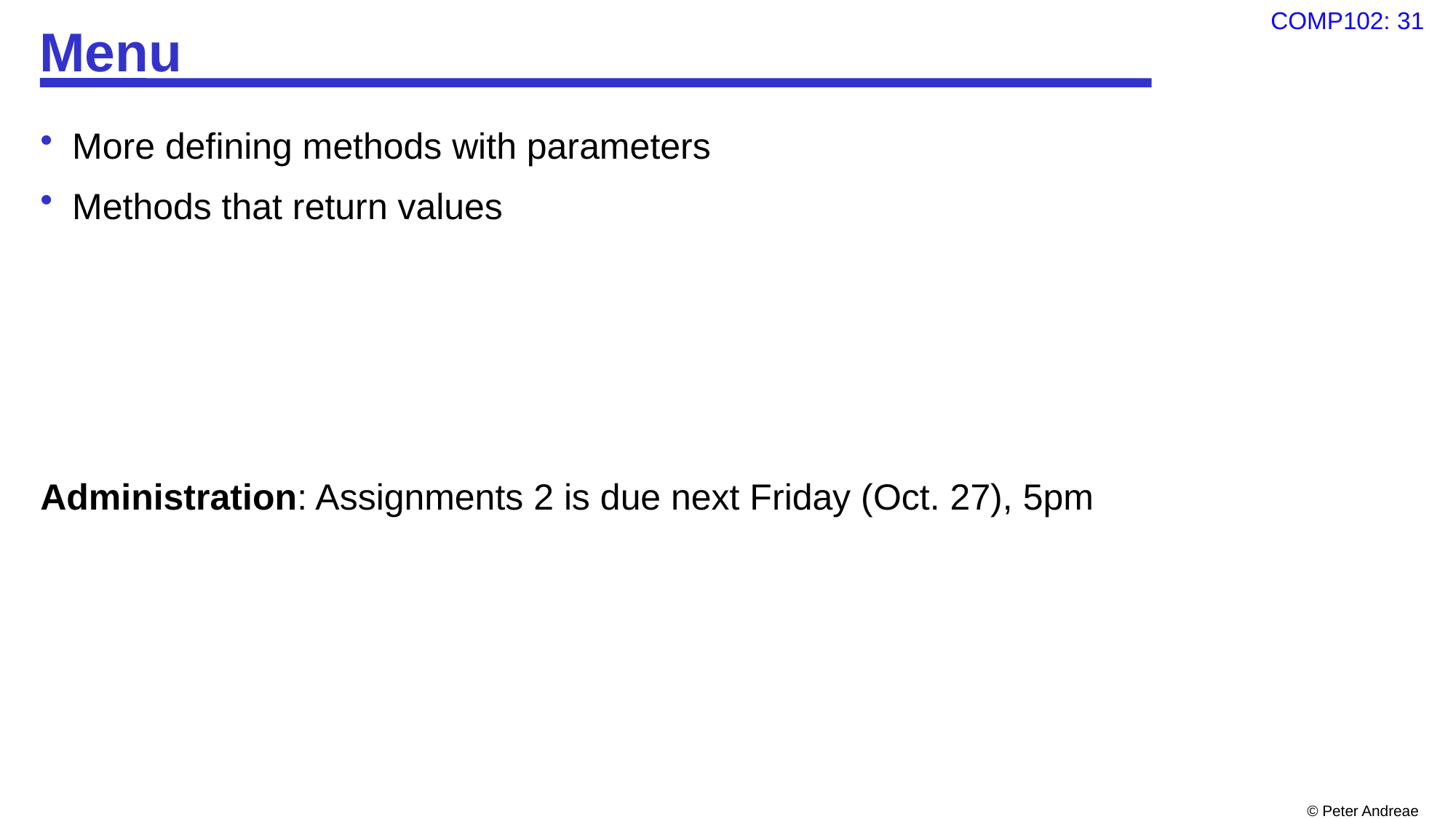

# Menu
More defining methods with parameters
Methods that return values

Administration: Assignments 2 is due next Friday (Oct. 27), 5pm